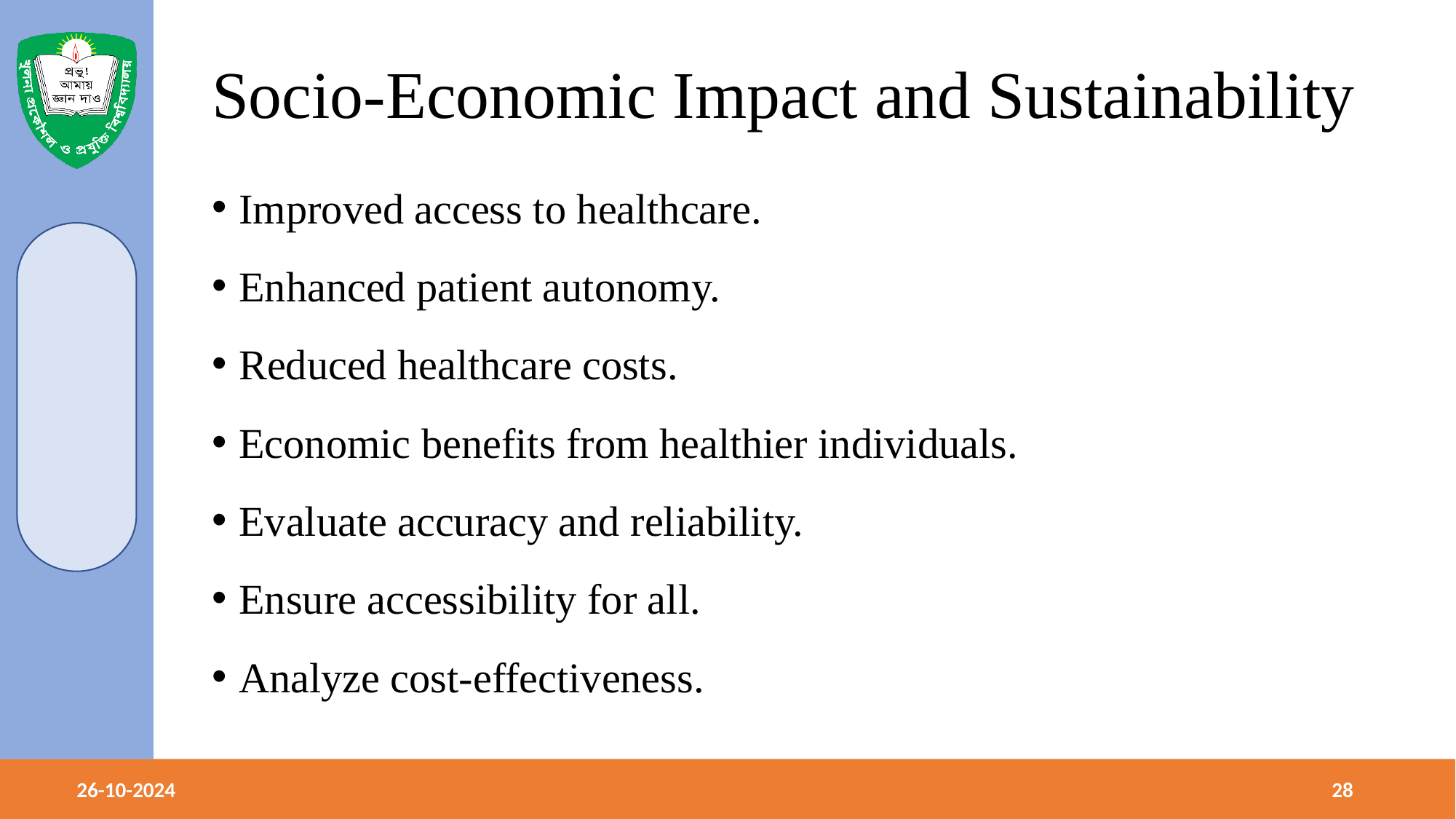

# Socio-Economic Impact and Sustainability
Improved access to healthcare.
Enhanced patient autonomy.
Reduced healthcare costs.
Economic benefits from healthier individuals.
Evaluate accuracy and reliability.
Ensure accessibility for all.
Analyze cost-effectiveness.